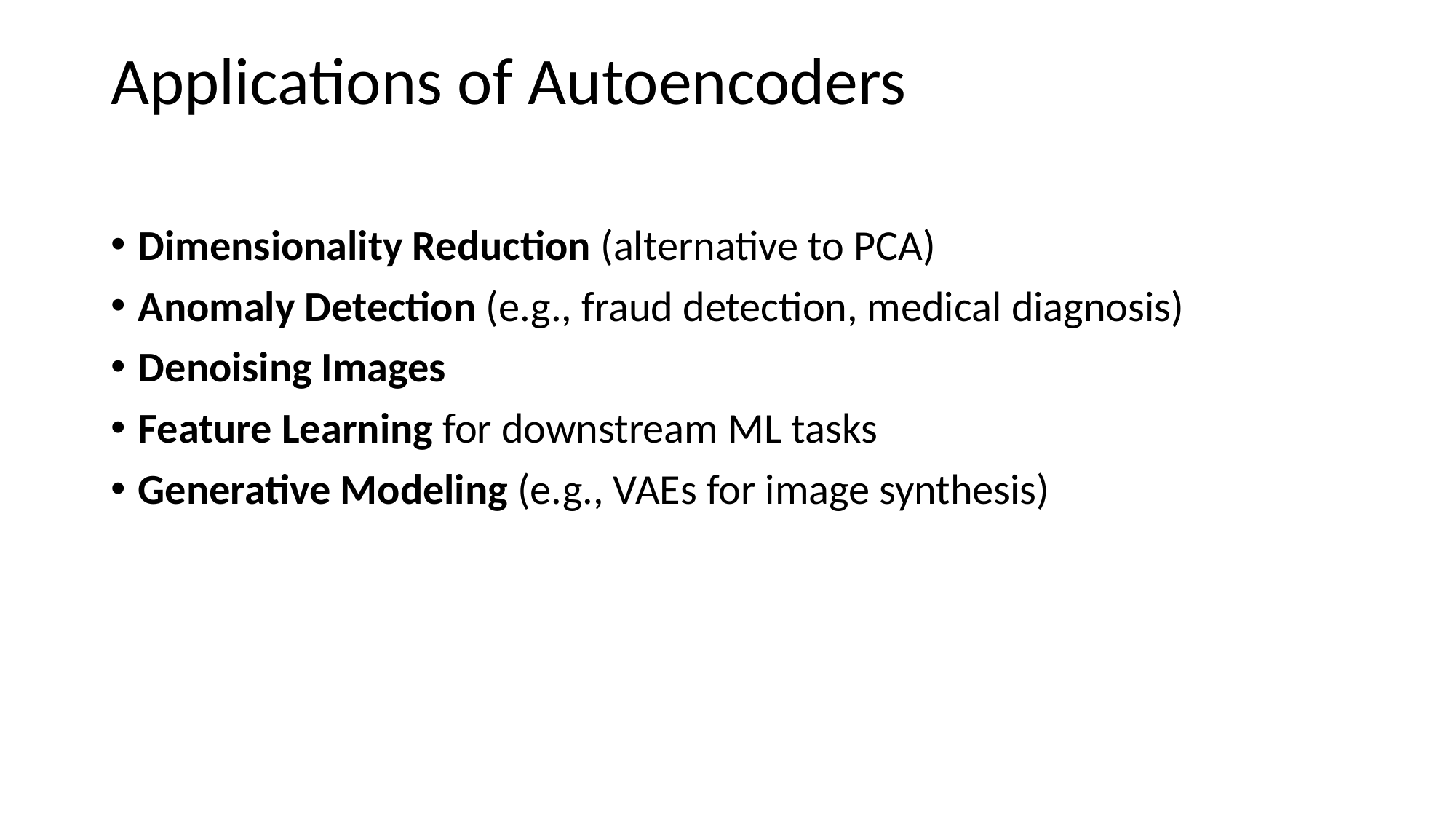

# Applications of Autoencoders
Dimensionality Reduction (alternative to PCA)
Anomaly Detection (e.g., fraud detection, medical diagnosis)
Denoising Images
Feature Learning for downstream ML tasks
Generative Modeling (e.g., VAEs for image synthesis)